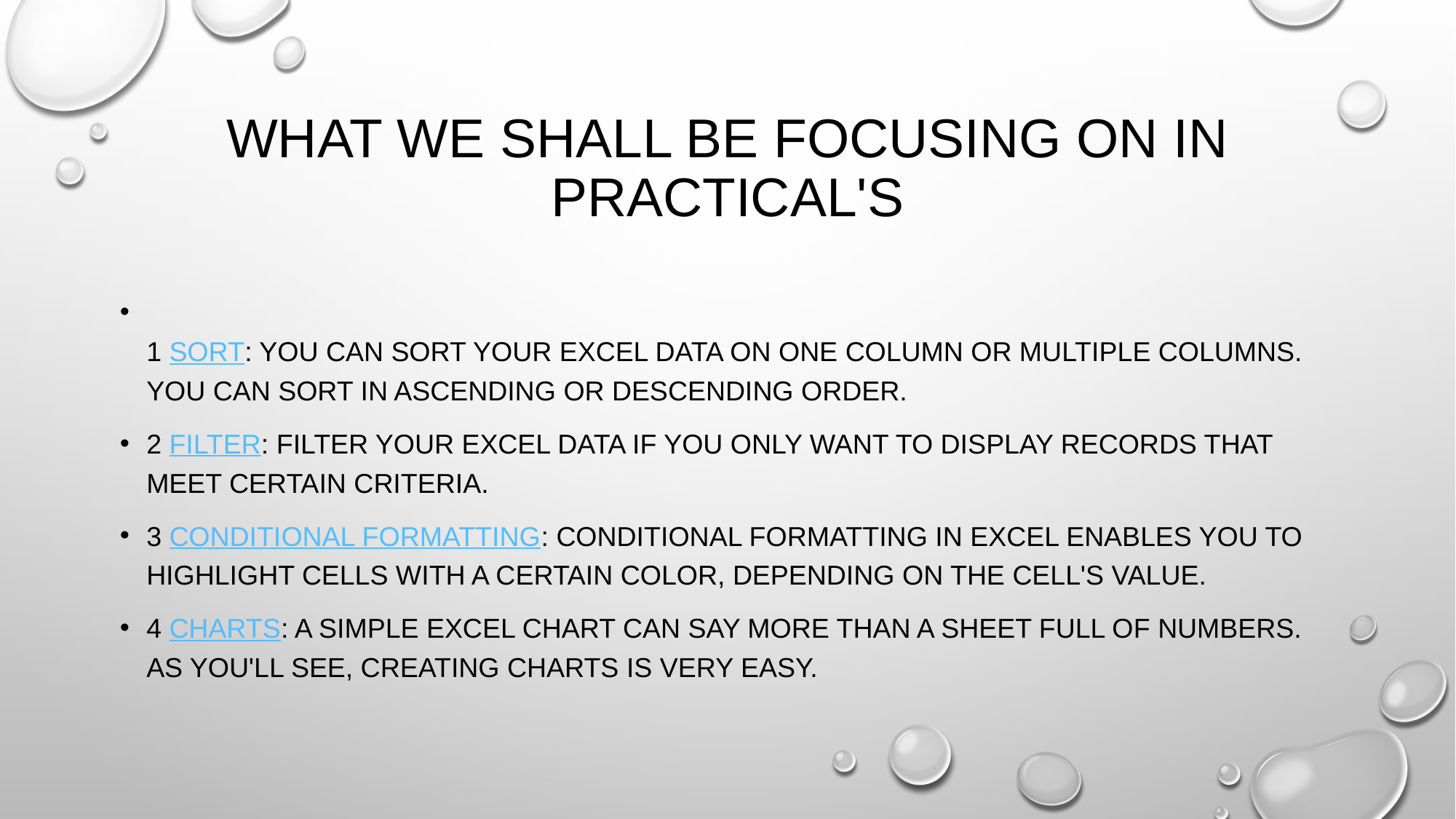

# What we shall be focusing on in Practical's
1 Sort: You can sort your Excel data on one column or multiple columns. You can sort in ascending or descending order.
2 Filter: Filter your Excel data if you only want to display records that meet certain criteria.
3 Conditional Formatting: Conditional formatting in Excel enables you to highlight cells with a certain color, depending on the cell's value.
4 Charts: A simple Excel chart can say more than a sheet full of numbers. As you'll see, creating charts is very easy.